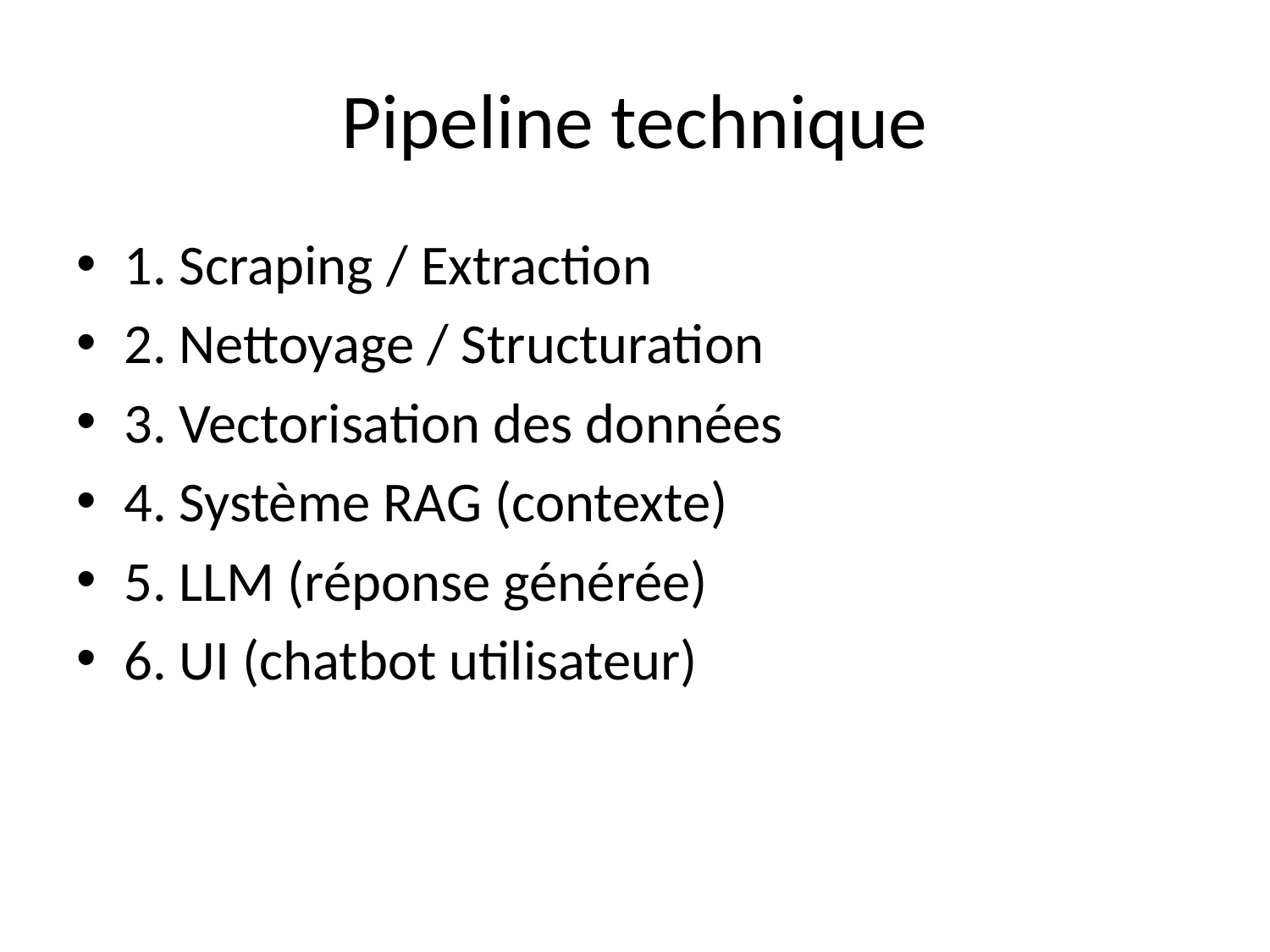

# Pipeline technique
1. Scraping / Extraction
2. Nettoyage / Structuration
3. Vectorisation des données
4. Système RAG (contexte)
5. LLM (réponse générée)
6. UI (chatbot utilisateur)